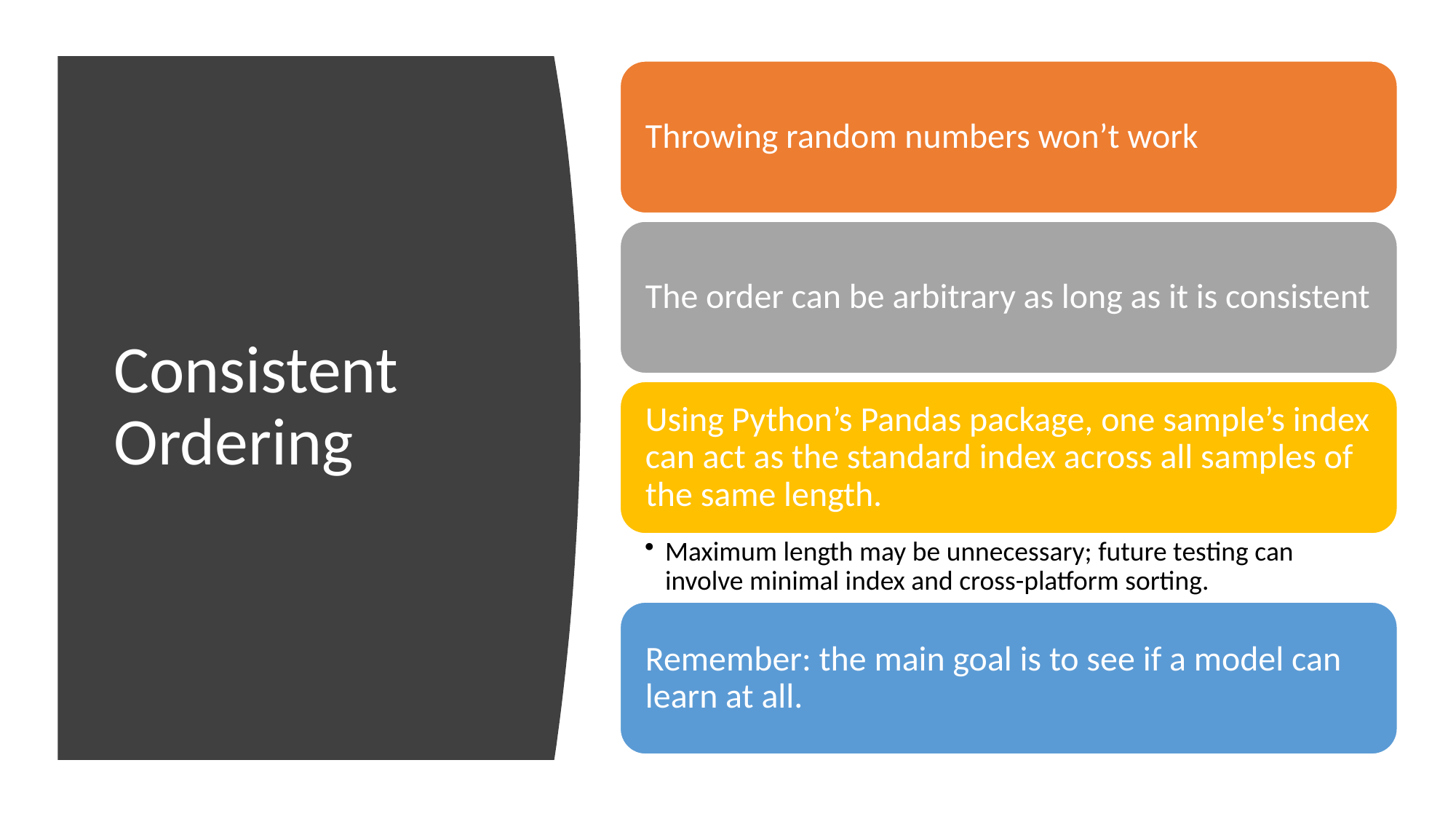

Throwing random numbers won’t work
The order can be arbitrary as long as it is consistent
Using Python’s Pandas package, one sample’s index can act as the standard index across all samples of the same length.
Maximum length may be unnecessary; future testing can involve minimal index and cross-platform sorting.
Remember: the main goal is to see if a model can learn at all.

# Consistent Ordering